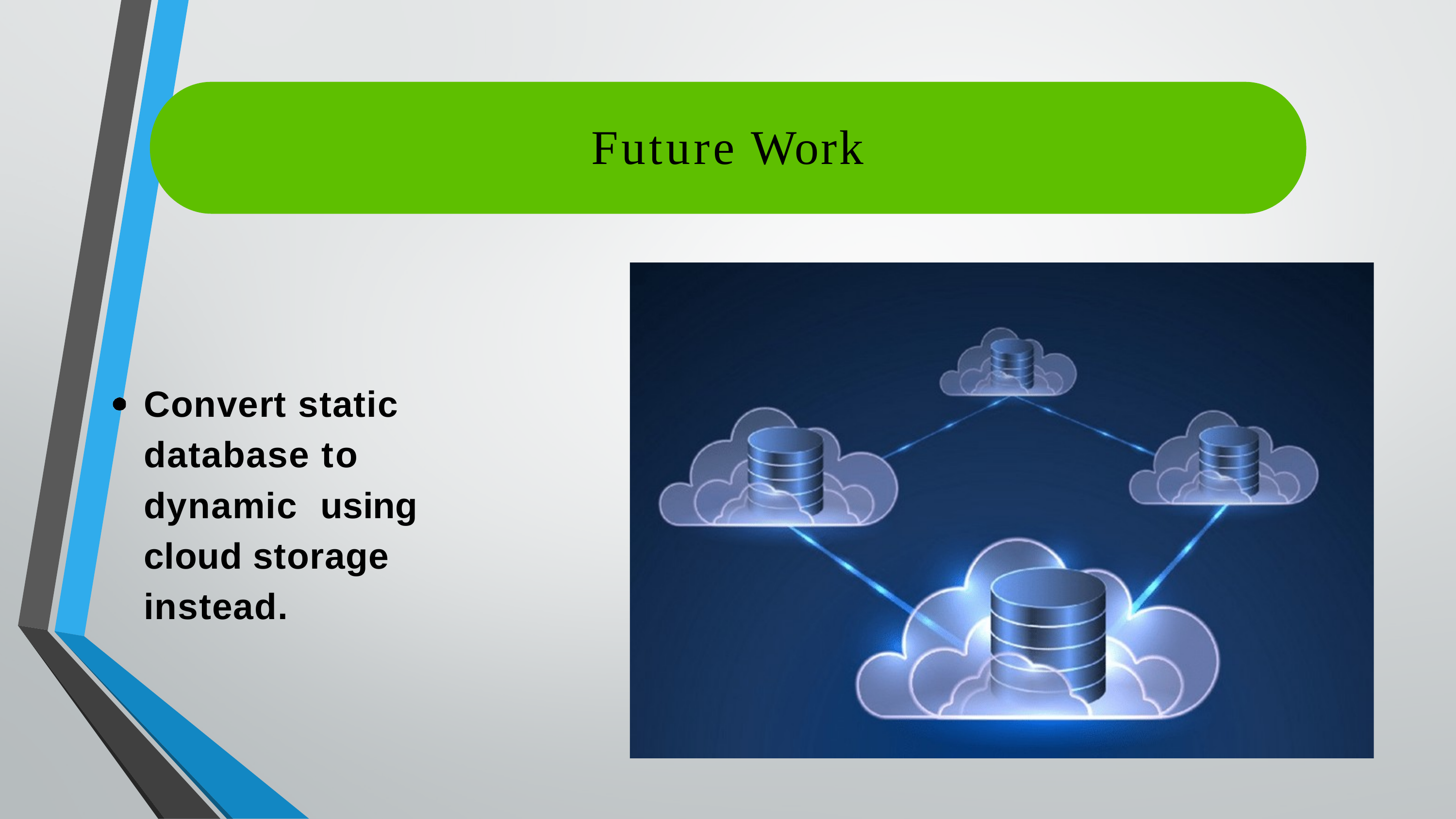

# Future Work

Convert static  database to dynamic  using cloud storage  instead.